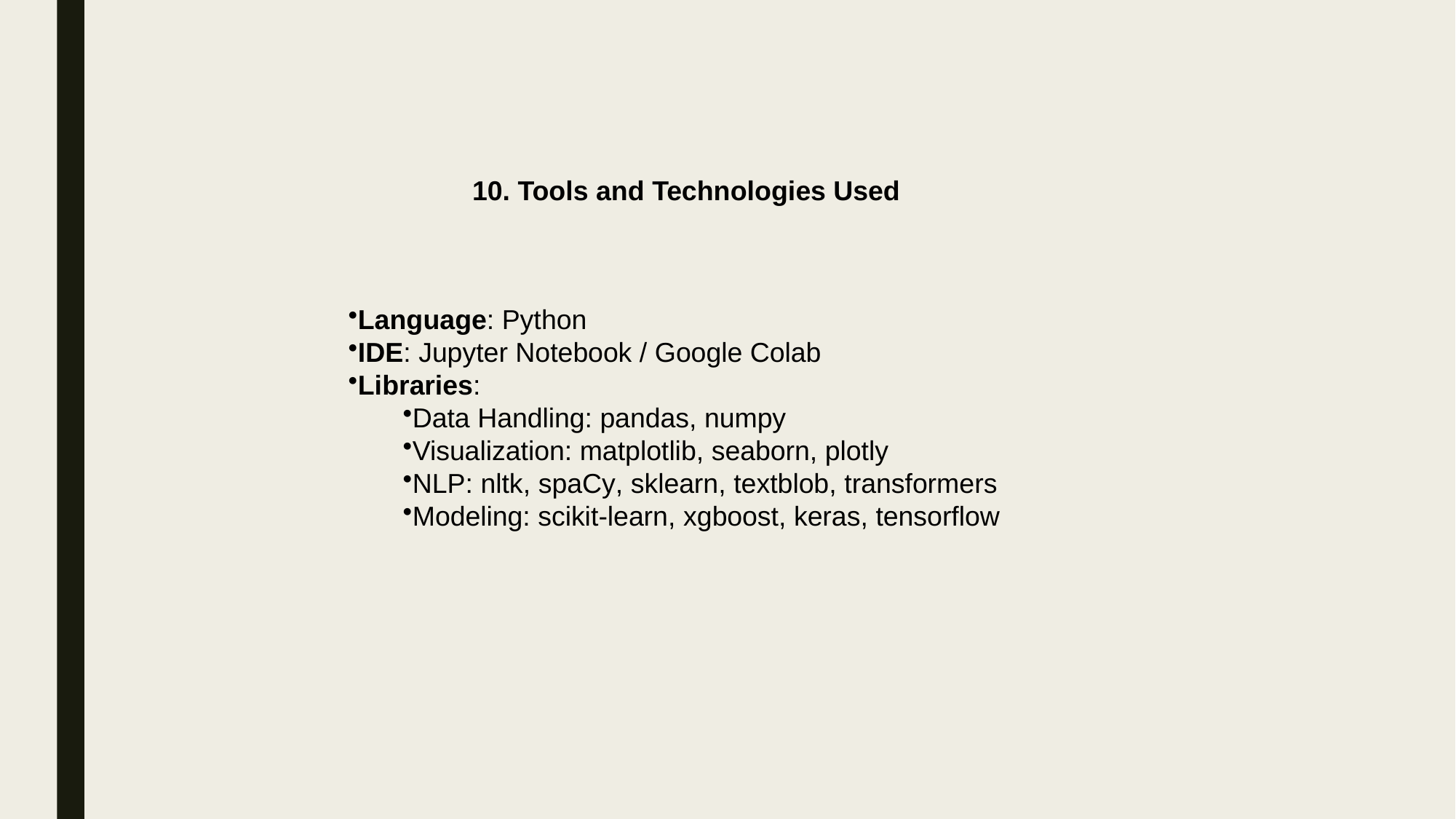

10. Tools and Technologies Used

Language: Python
IDE: Jupyter Notebook / Google Colab
Libraries:
Data Handling: pandas, numpy
Visualization: matplotlib, seaborn, plotly
NLP: nltk, spaCy, sklearn, textblob, transformers
Modeling: scikit-learn, xgboost, keras, tensorflow